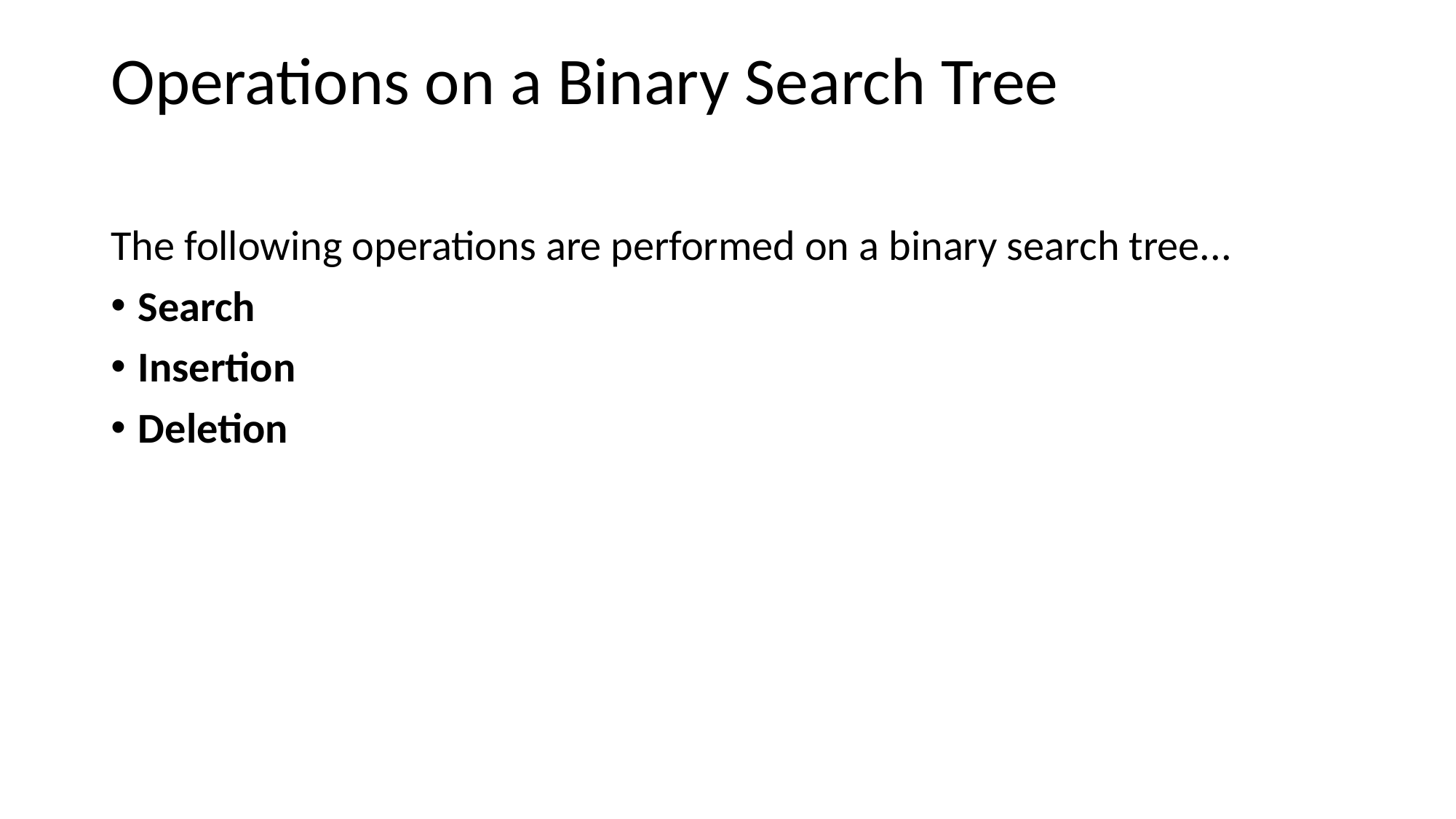

# Operations on a Binary Search Tree
The following operations are performed on a binary search tree...
Search
Insertion
Deletion